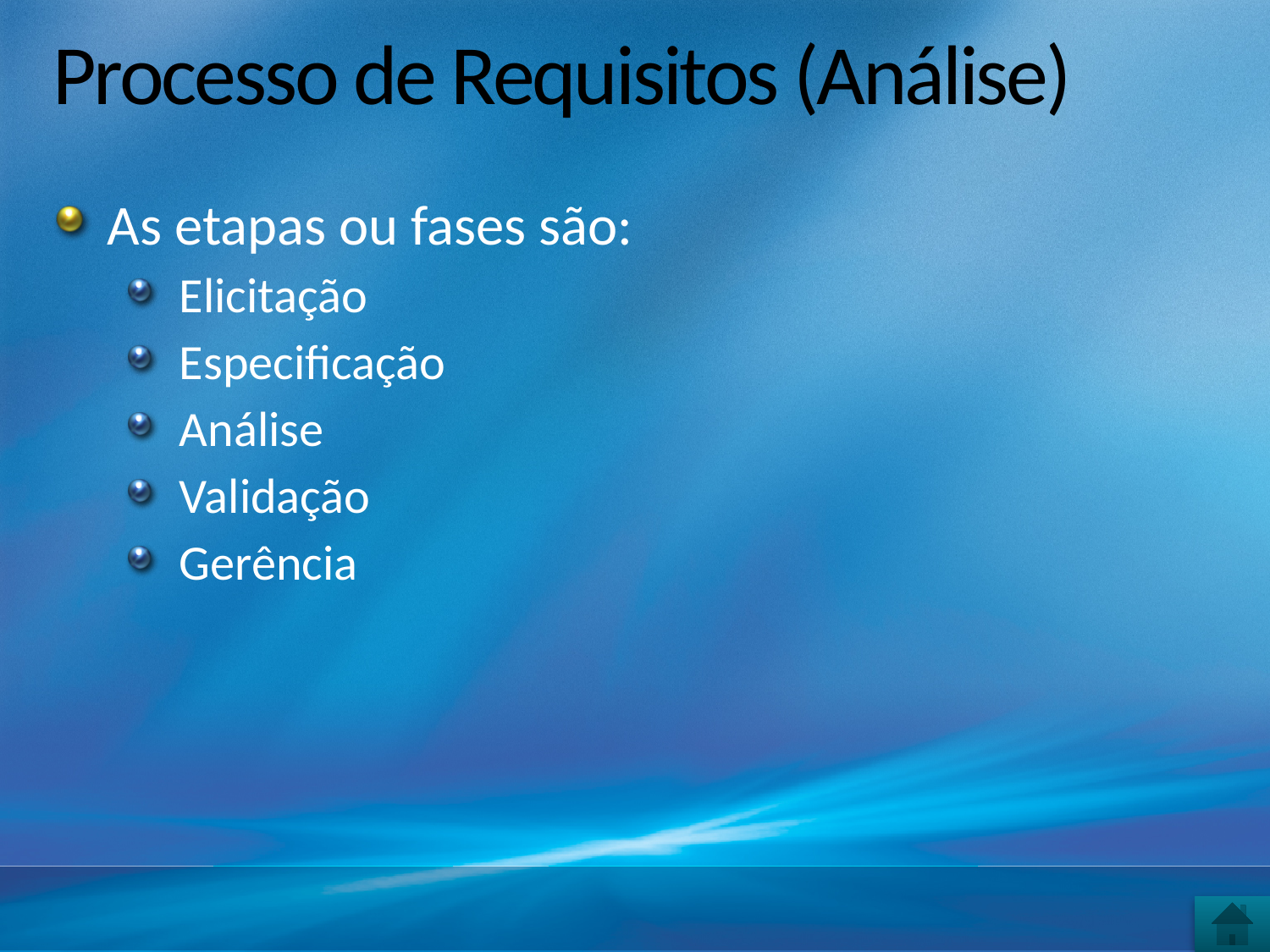

# Processo de Requisitos (Análise)
As etapas ou fases são:
Elicitação
Especificação
Análise
Validação
Gerência